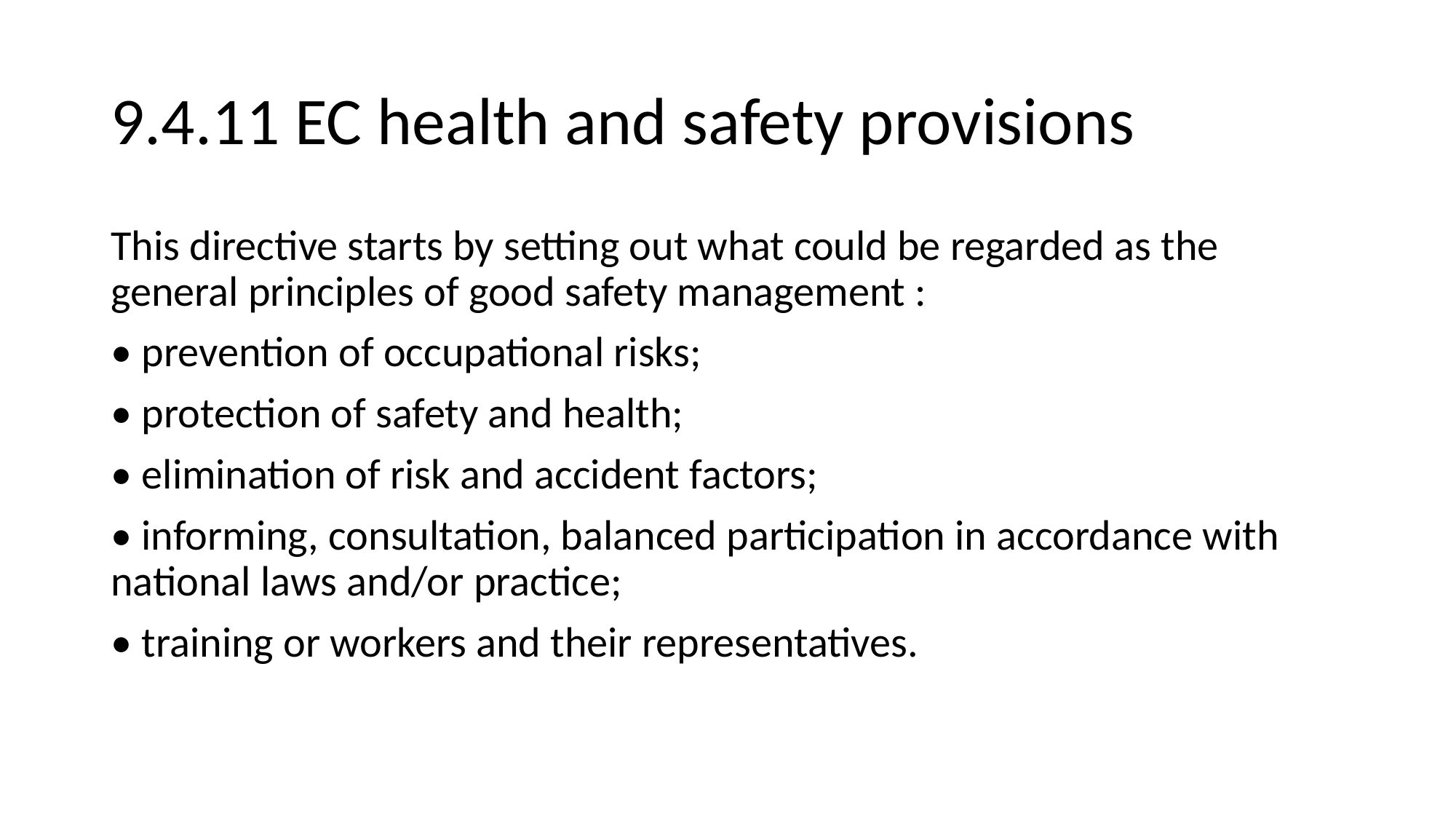

# 9.4.11 EC health and safety provisions
This directive starts by setting out what could be regarded as the general principles of good safety management :
• prevention of occupational risks;
• protection of safety and health;
• elimination of risk and accident factors;
• informing, consultation, balanced participation in accordance with national laws and/or practice;
• training or workers and their representatives.